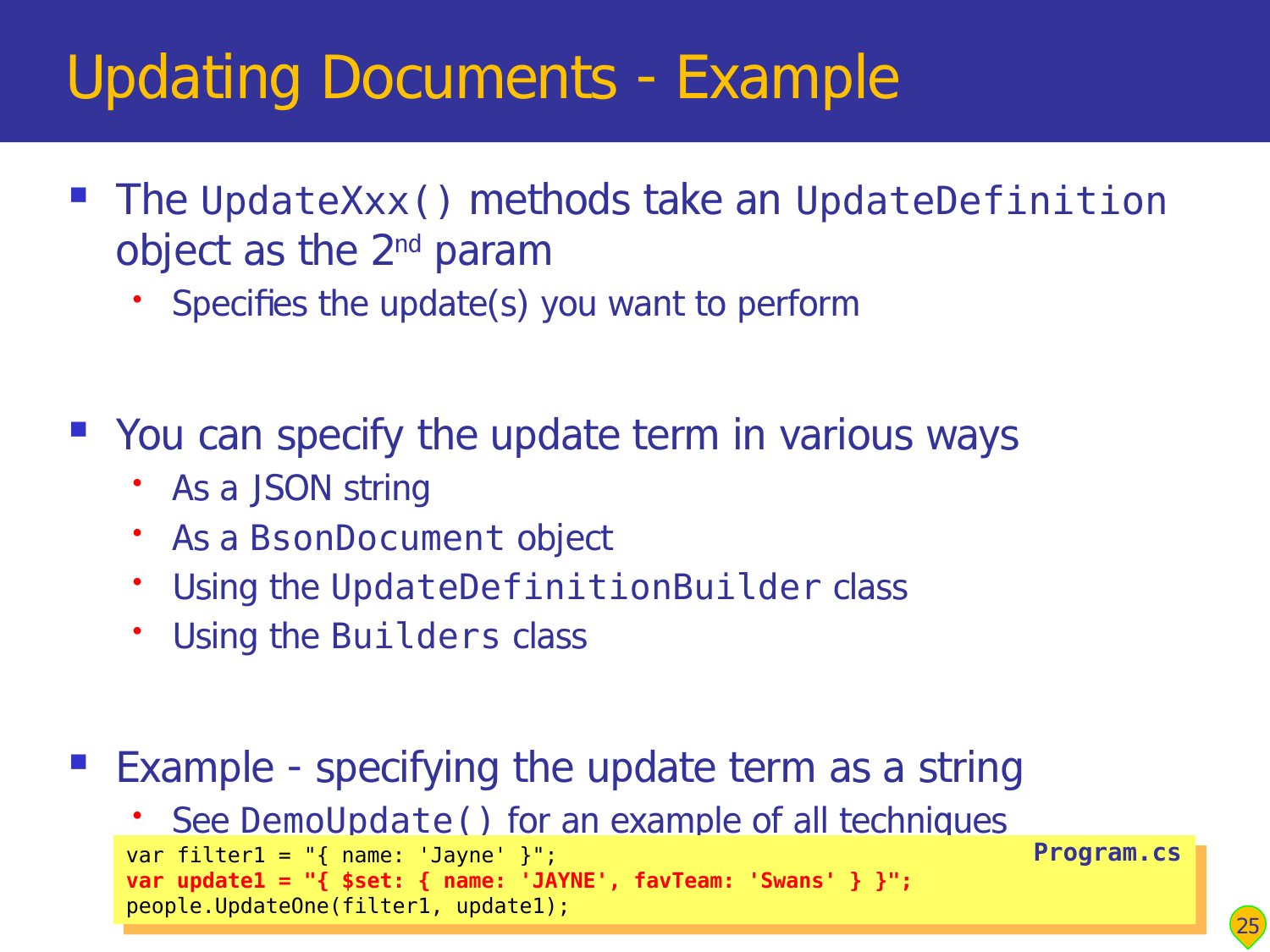

# Updating Documents - Example
The UpdateXxx() methods take an UpdateDefinition object as the 2nd param
Specifies the update(s) you want to perform

You can specify the update term in various ways
As a JSON string
As a BsonDocument object
Using the UpdateDefinitionBuilder class
Using the Builders class

Example - specifying the update term as a string
See DemoUpdate() for an example of all techniques

Program.cs
var filter1 = "{ name: 'Jayne' }";
var update1 = "{ $set: { name: 'JAYNE', favTeam: 'Swans' } }";
people.UpdateOne(filter1, update1);
25